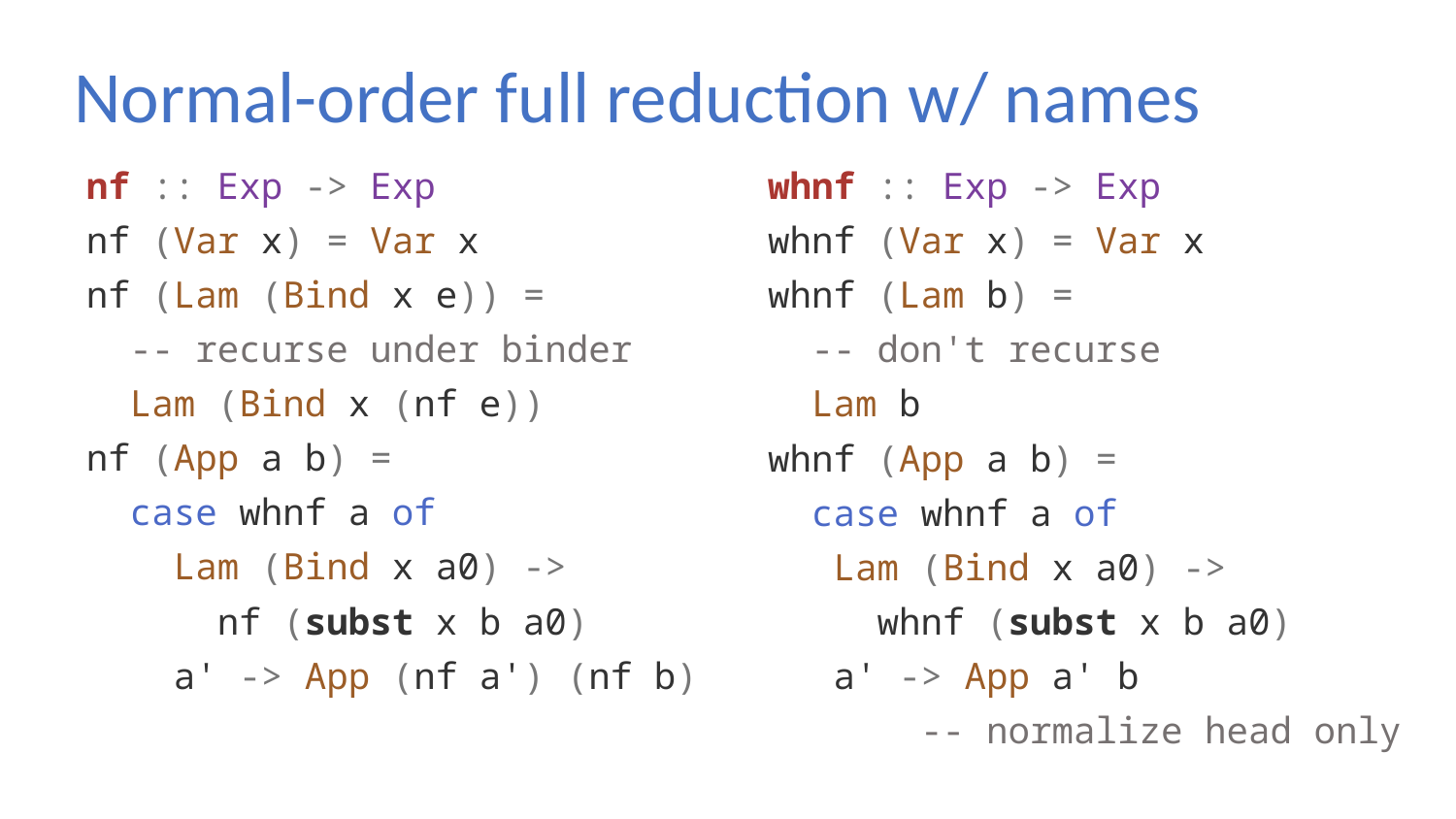

# Normal-order full reduction w/ names
nf :: Exp -> Exp
nf (Var x) = Var x
nf (Lam (Bind x e)) =
  -- recurse under binder
  Lam (Bind x (nf e))
nf (App a b) =
  case whnf a of
    Lam (Bind x a0) ->
      nf (subst x b a0)
    a' -> App (nf a') (nf b)
whnf :: Exp -> Exp
whnf (Var x) = Var x
whnf (Lam b) =
  -- don't recurse
  Lam b
whnf (App a b) =
  case whnf a of
   Lam (Bind x a0) ->
     whnf (subst x b a0)
   a' -> App a' b
       -- normalize head only